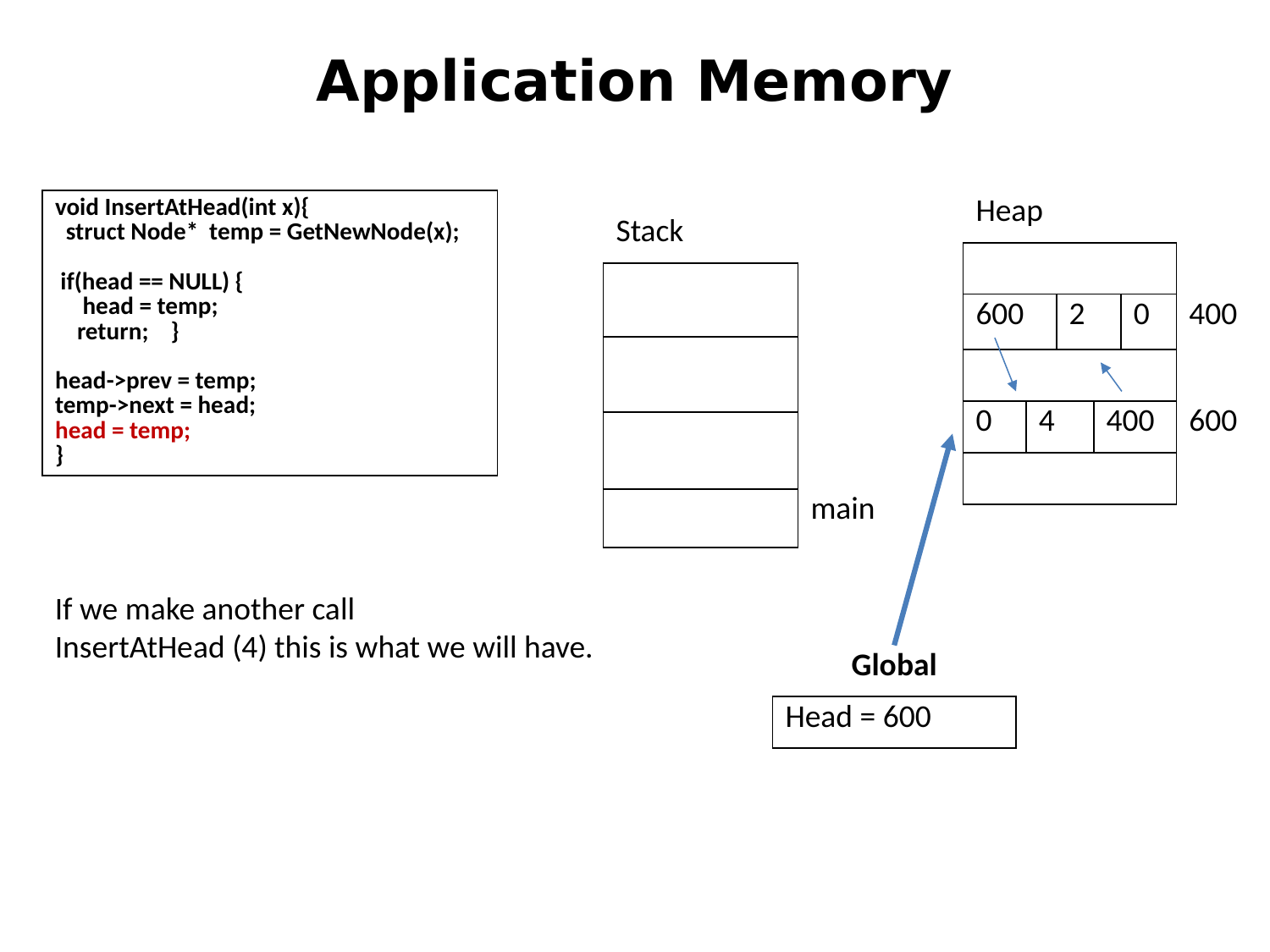

Application Memory
| void InsertAtHead(int x){ struct Node\* temp = GetNewNode(x); if(head == NULL) { head = temp; return; } head->prev = temp; temp->next = head; head = temp; } |
| --- |
| Heap |  |  |  |  |  |
| --- | --- | --- | --- | --- | --- |
|  |  |  |  |  |  |
| 600 |  | 2 |  | 0 | 400 |
|  |  |  |  |  |  |
| 0 | 4 |  | 400 |  | 600 |
|  |  |  |  |  |  |
| Stack |  |
| --- | --- |
|  |  |
|  |  |
|  |  |
|  | main |
If we make another call
InsertAtHead (4) this is what we will have.
| Global |
| --- |
| Head = 600 |